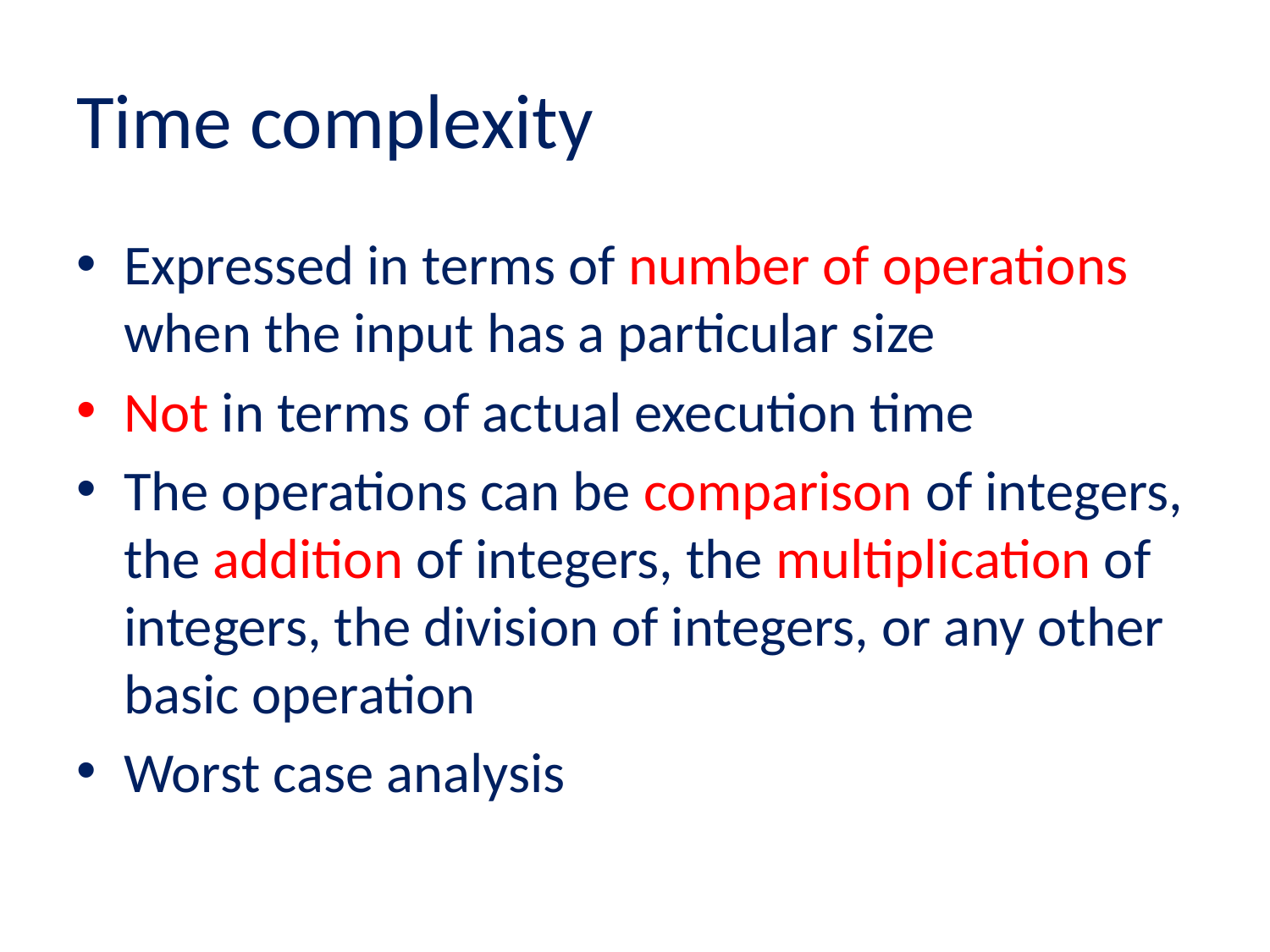

# Time complexity
Expressed in terms of number of operations when the input has a particular size
Not in terms of actual execution time
The operations can be comparison of integers, the addition of integers, the multiplication of integers, the division of integers, or any other basic operation
Worst case analysis

64